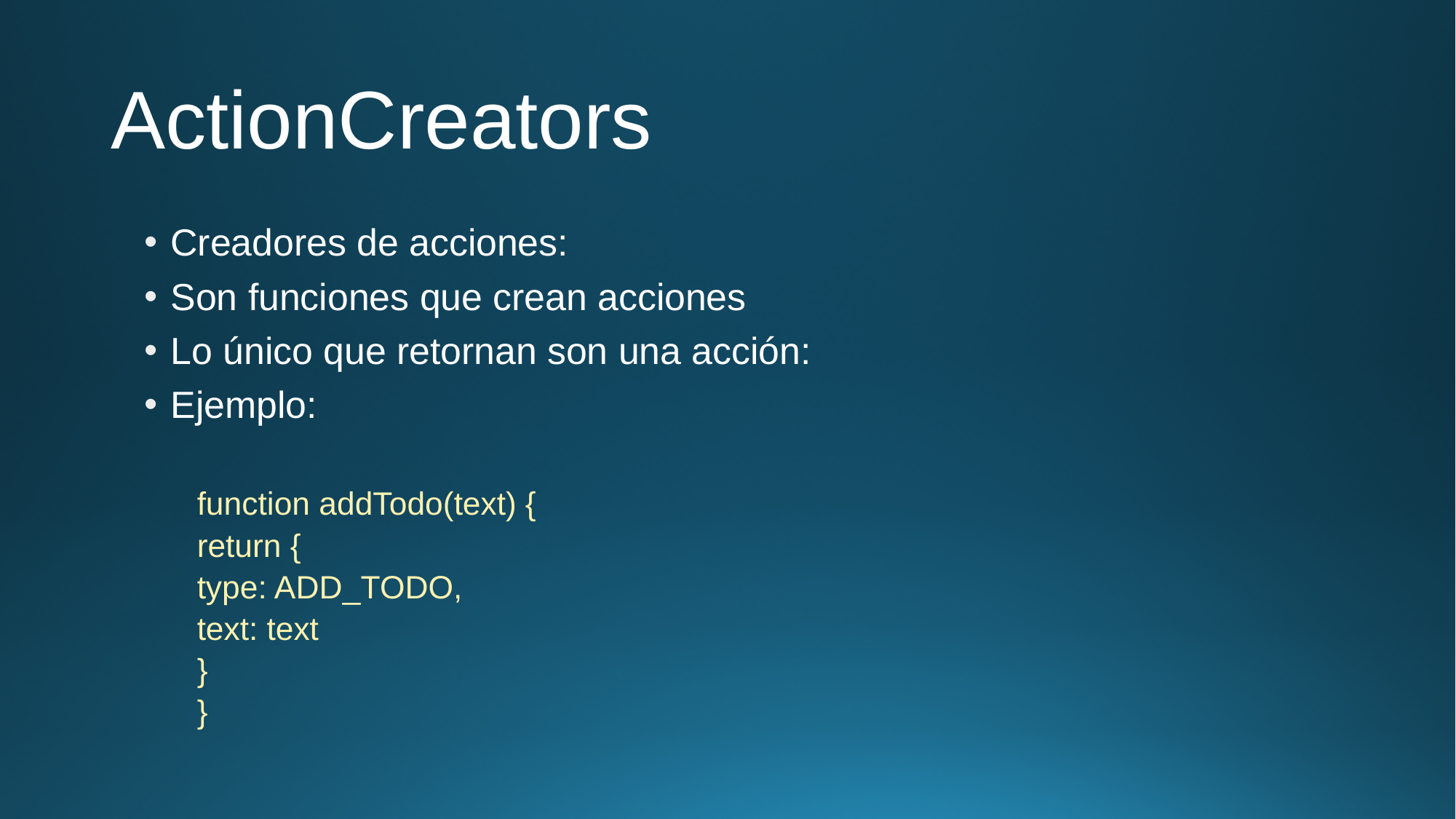

# ActionCreators
Creadores de acciones:
Son funciones que crean acciones
Lo único que retornan son una acción:
Ejemplo:

		function addTodo(text) {
			return {
				type: ADD_TODO,
				text: text
			}
		}